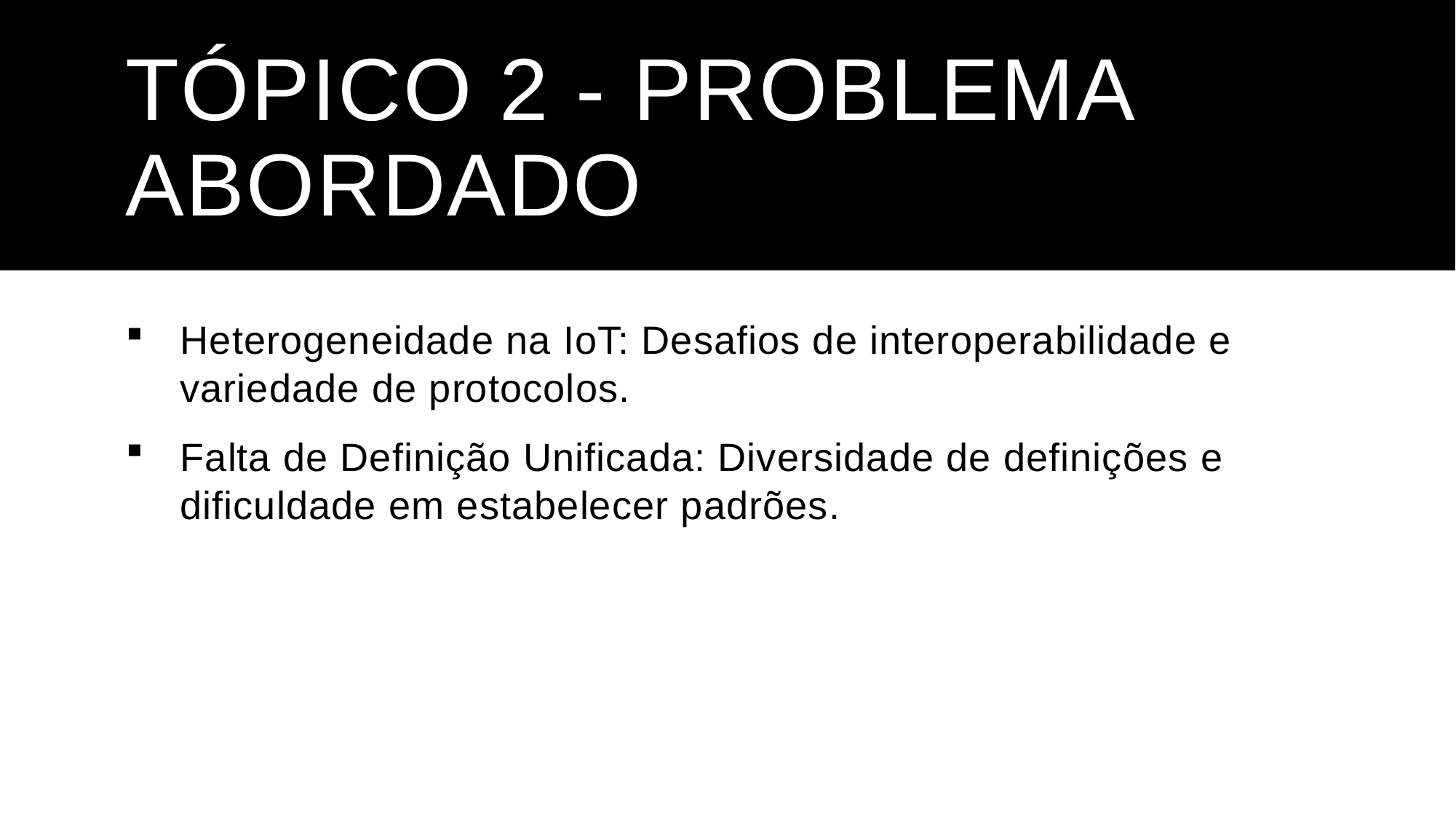

# Tópico 2 - Problema abordado
Heterogeneidade na IoT: Desafios de interoperabilidade e variedade de protocolos.
Falta de Definição Unificada: Diversidade de definições e dificuldade em estabelecer padrões.